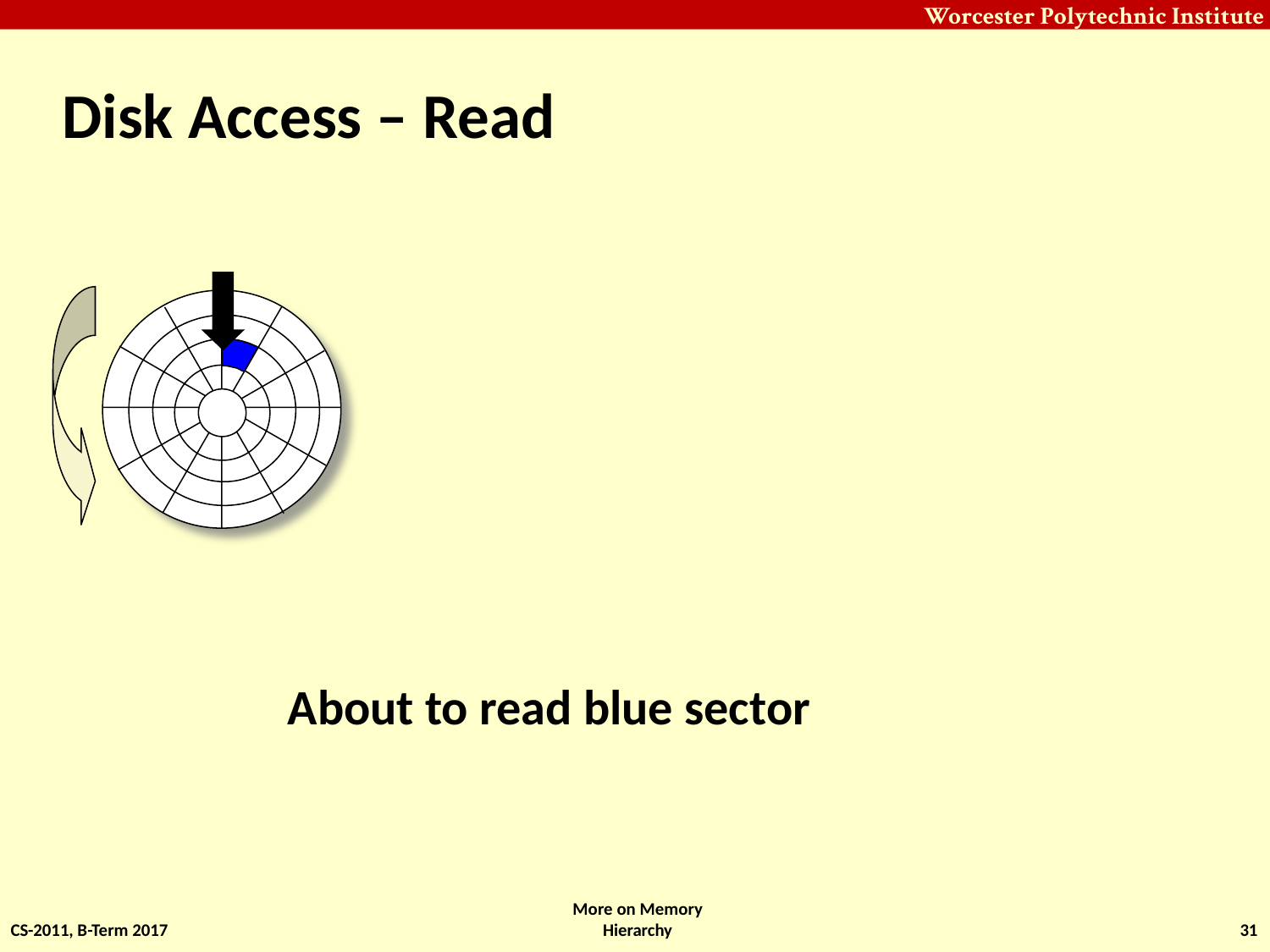

# Disk Access – Read

About to read blue sector
CS-2011, B-Term 2017
More on Memory Hierarchy
31